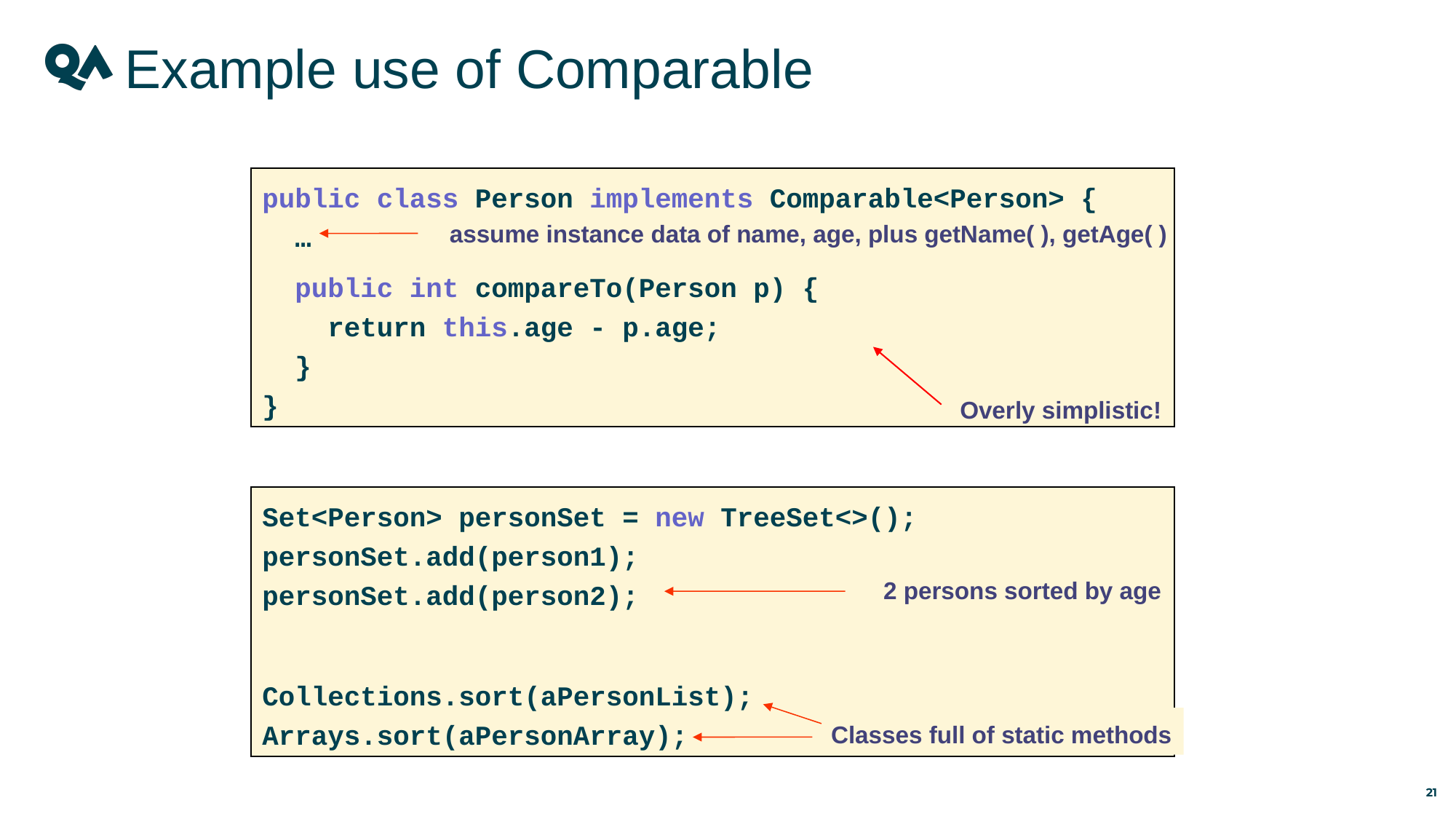

Example use of Comparable

public class Person implements Comparable<Person> {
  …
  public int compareTo(Person p) {
    return this.age - p.age;
  }
}

Overly simplistic!
 assume instance data of name, age, plus getName( ), getAge( )

Set<Person> personSet = new TreeSet<>();
personSet.add(person1);
personSet.add(person2);

Collections.sort(aPersonList); Arrays.sort(aPersonArray);
2 persons sorted by age

 Classes full of static methods

21